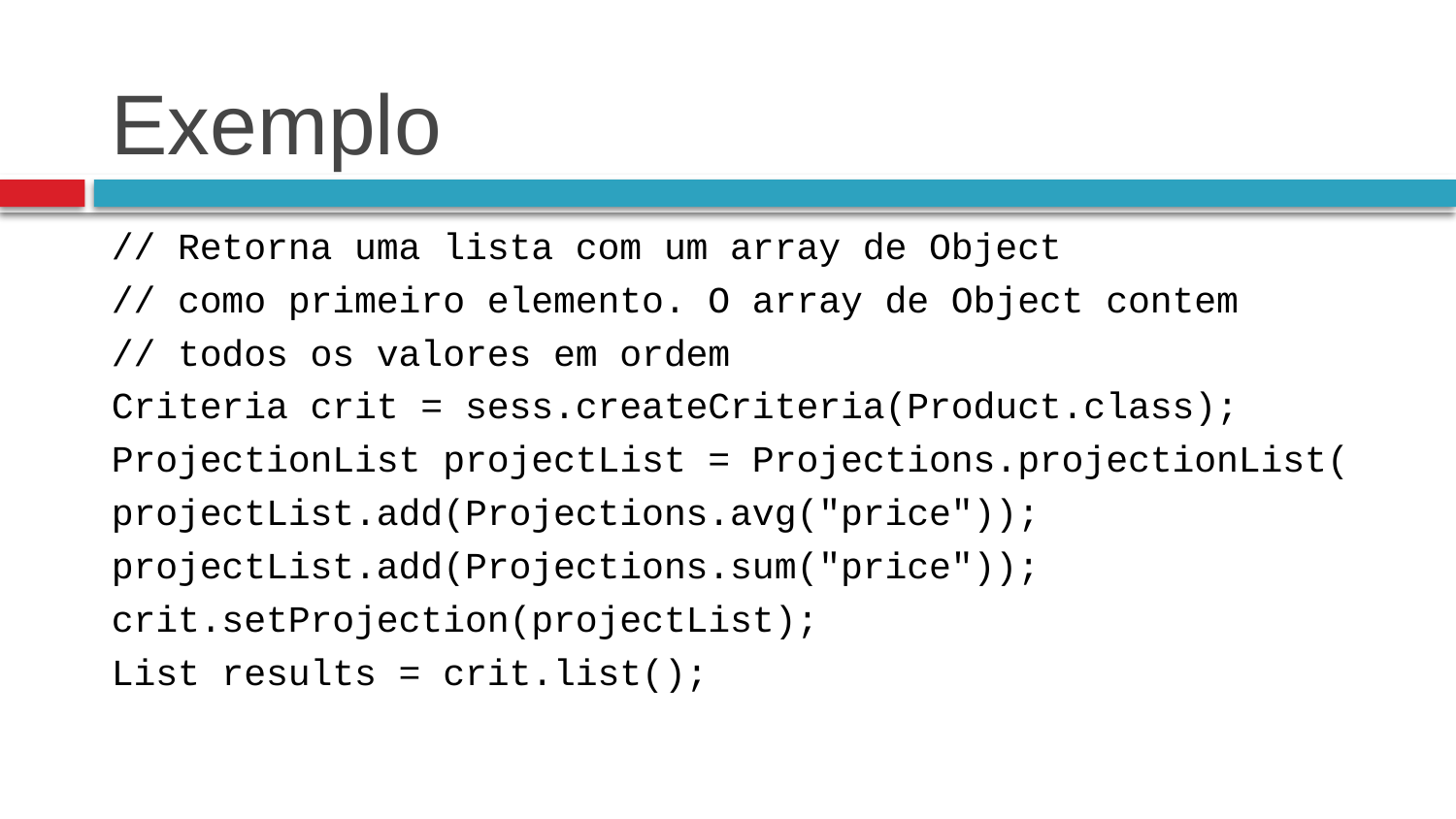

# Exemplo
// Retorna uma lista com um array de Object
// como primeiro elemento. O array de Object contem
// todos os valores em ordem
Criteria crit = sess.createCriteria(Product.class);
ProjectionList projectList = Projections.projectionList(
projectList.add(Projections.avg("price"));
projectList.add(Projections.sum("price"));
crit.setProjection(projectList);
List results = crit.list();